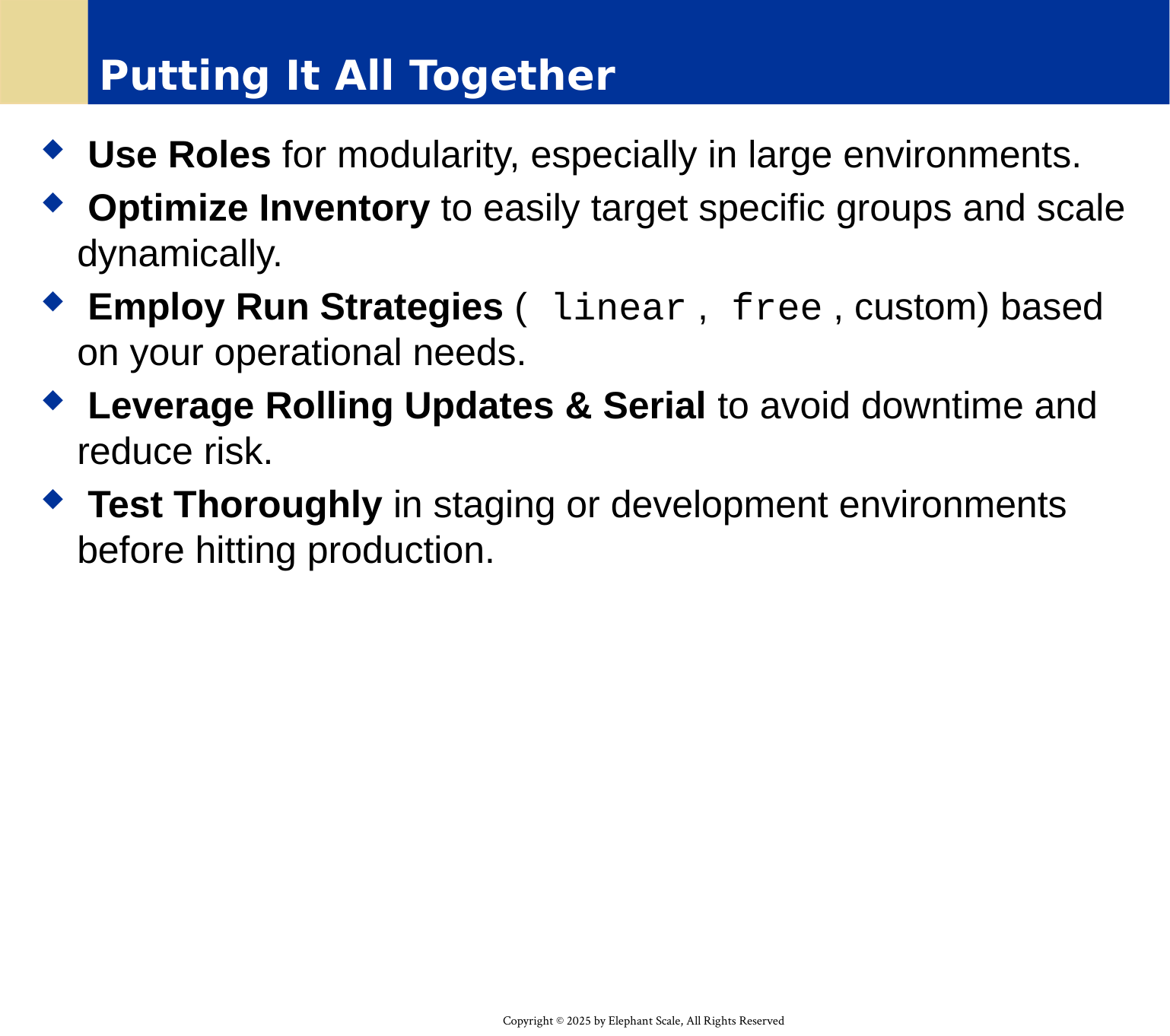

# Putting It All Together
 Use Roles for modularity, especially in large environments.
 Optimize Inventory to easily target specific groups and scale dynamically.
 Employ Run Strategies ( linear , free , custom) based on your operational needs.
 Leverage Rolling Updates & Serial to avoid downtime and reduce risk.
 Test Thoroughly in staging or development environments before hitting production.
Copyright © 2025 by Elephant Scale, All Rights Reserved